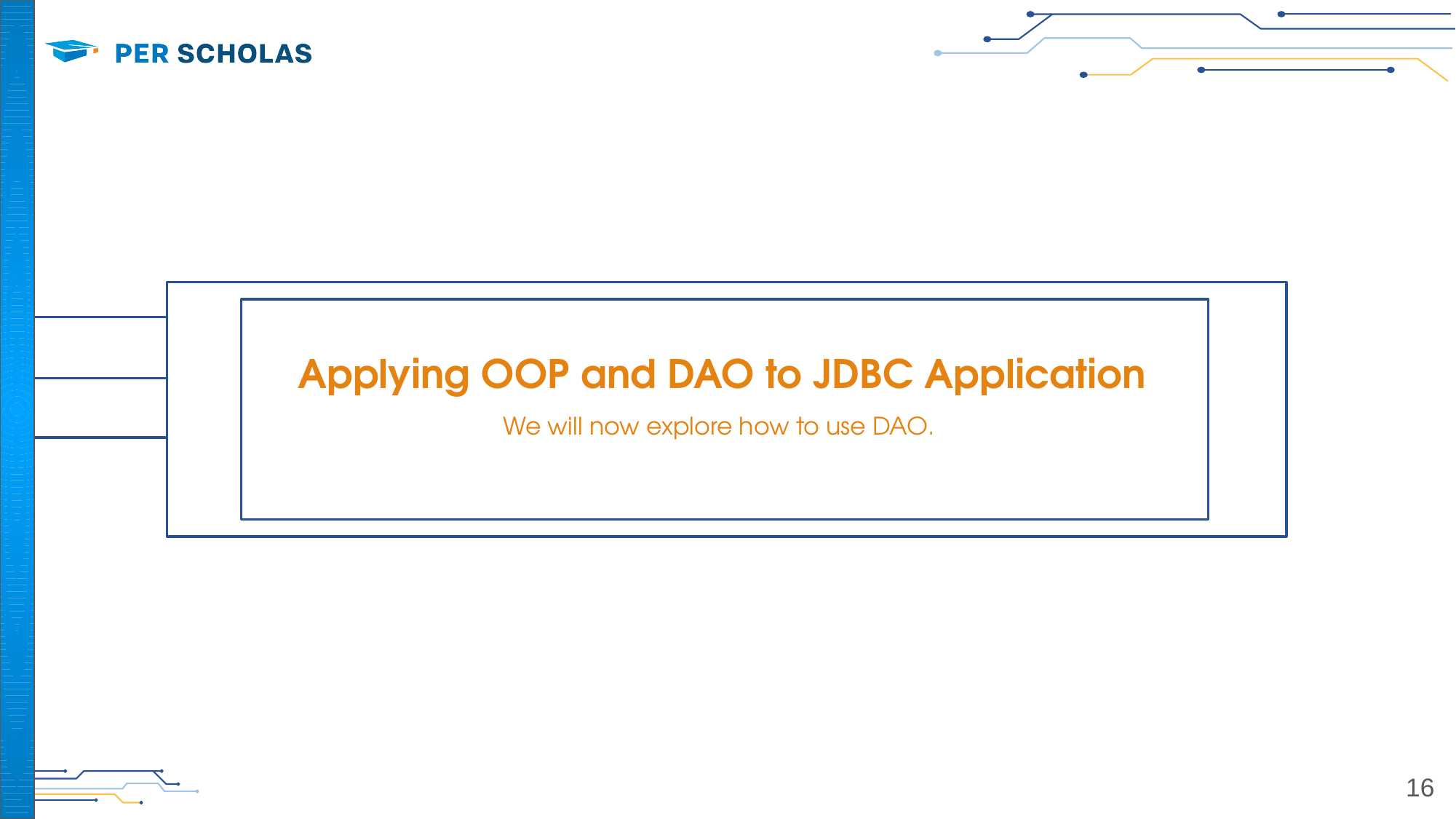

# Applying OOP and DAO to JDBC Application

We will now explore how to use DAO.
16